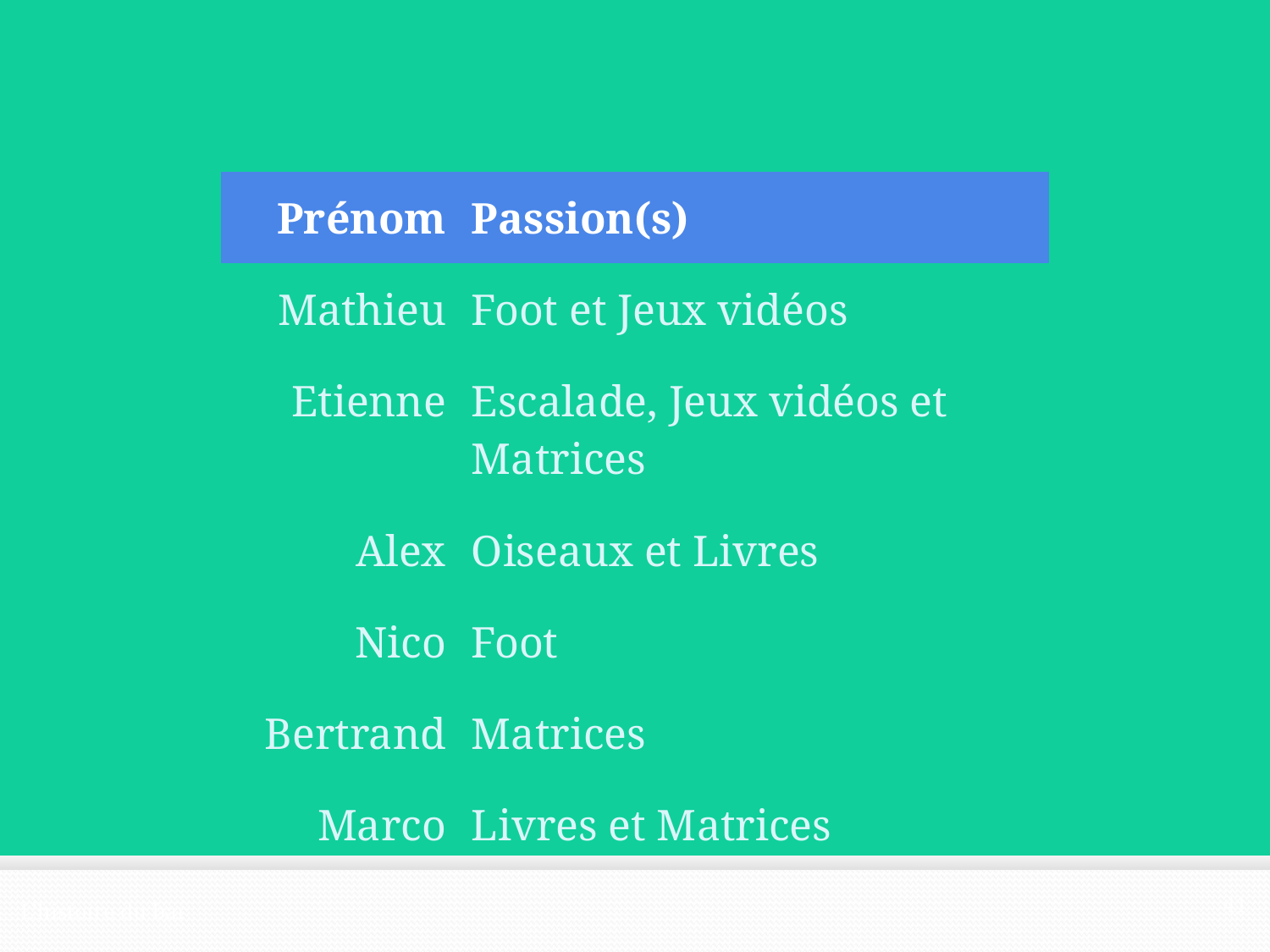

| Prénom | Passion(s) |
| --- | --- |
| Mathieu | Foot et Jeux vidéos |
| Etienne | Escalade, Jeux vidéos et Matrices |
| Alex | Oiseaux et Livres |
| Nico | Foot |
| Bertrand | Matrices |
| Marco | Livres et Matrices |
41
L’histoire du bar